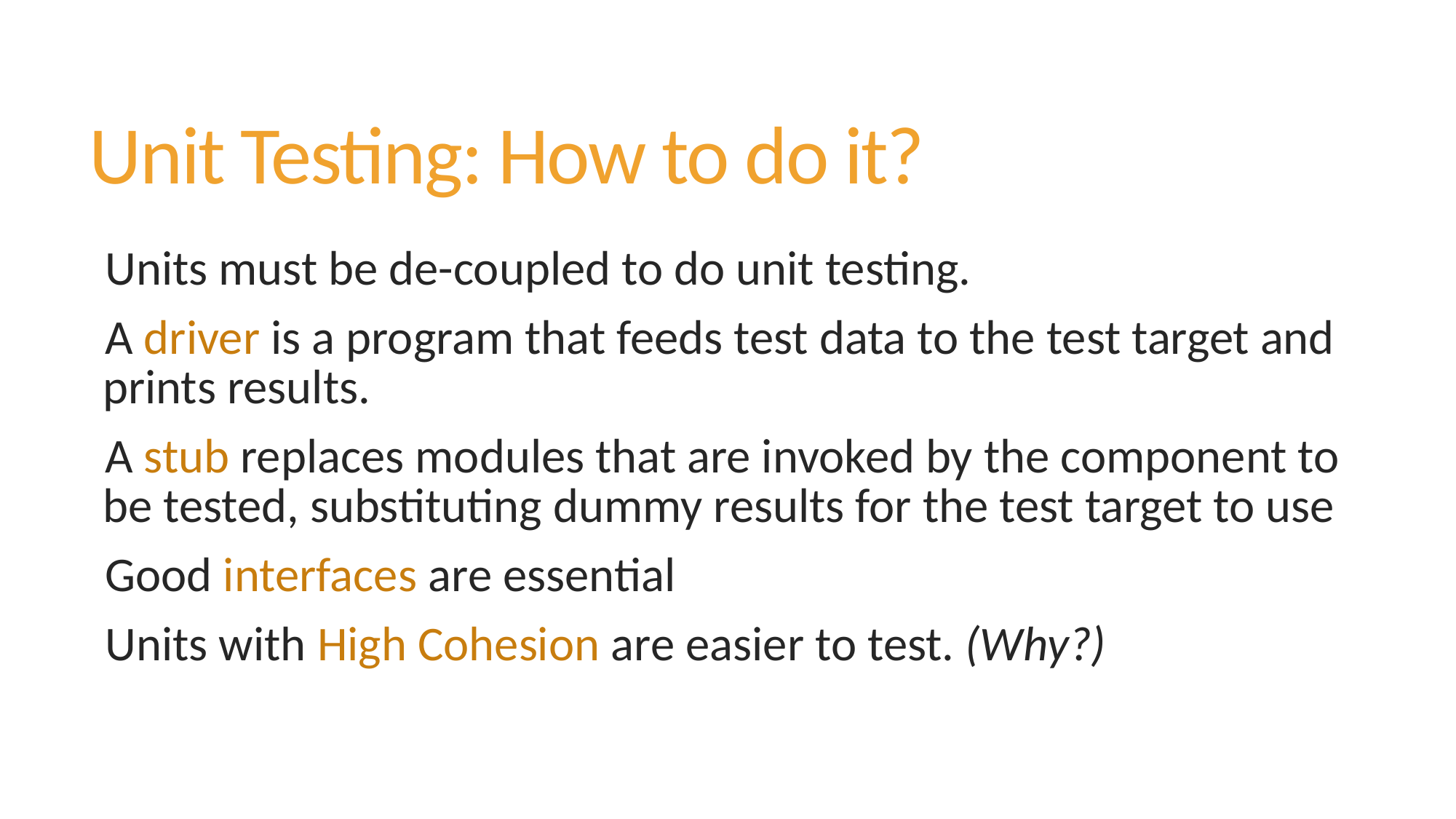

# Unit Testing: How to do it?
Units must be de-coupled to do unit testing.
A driver is a program that feeds test data to the test target and prints results.
A stub replaces modules that are invoked by the component to be tested, substituting dummy results for the test target to use
Good interfaces are essential
Units with High Cohesion are easier to test. (Why?)